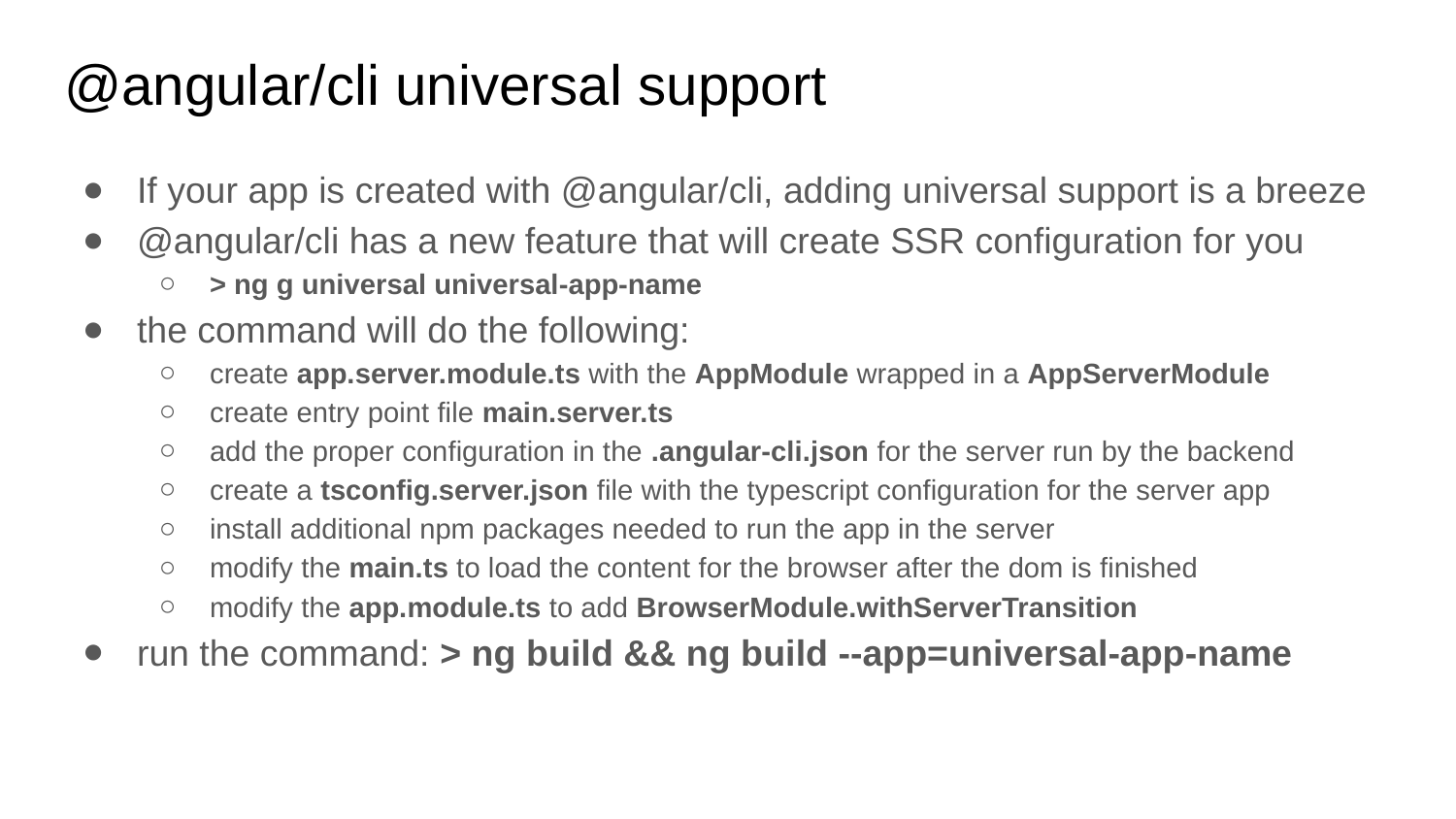

# @angular/cli universal support
If your app is created with @angular/cli, adding universal support is a breeze
@angular/cli has a new feature that will create SSR configuration for you
> ng g universal universal-app-name
the command will do the following:
create app.server.module.ts with the AppModule wrapped in a AppServerModule
create entry point file main.server.ts
add the proper configuration in the .angular-cli.json for the server run by the backend
create a tsconfig.server.json file with the typescript configuration for the server app
install additional npm packages needed to run the app in the server
modify the main.ts to load the content for the browser after the dom is finished
modify the app.module.ts to add BrowserModule.withServerTransition
run the command: > ng build && ng build --app=universal-app-name